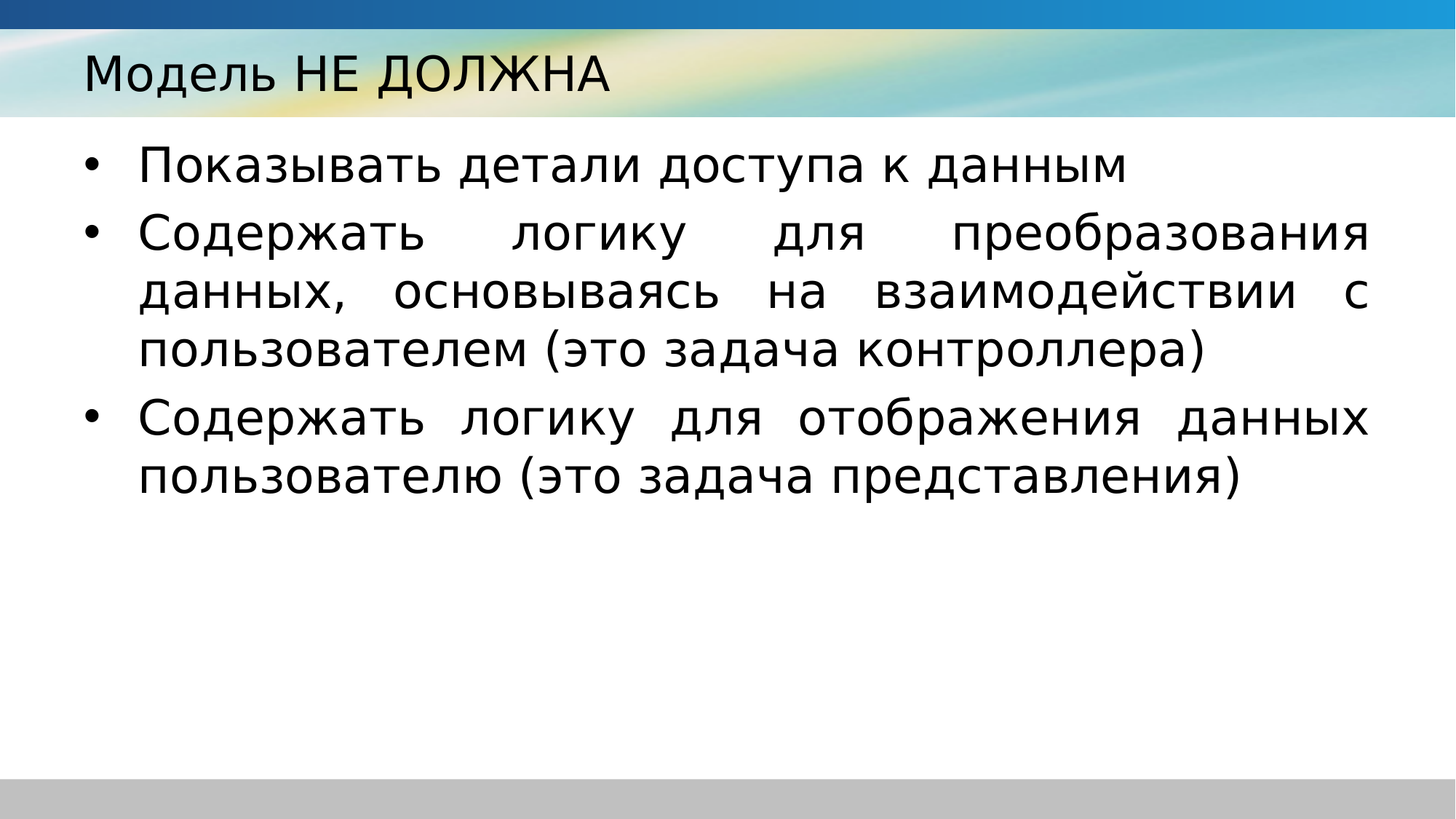

# Модель НЕ ДОЛЖНА
Показывать детали доступа к данным
Содержать логику для преобразования данных, основываясь на взаимодействии с пользователем (это задача контроллера)
Содержать логику для отображения данных пользователю (это задача представления)